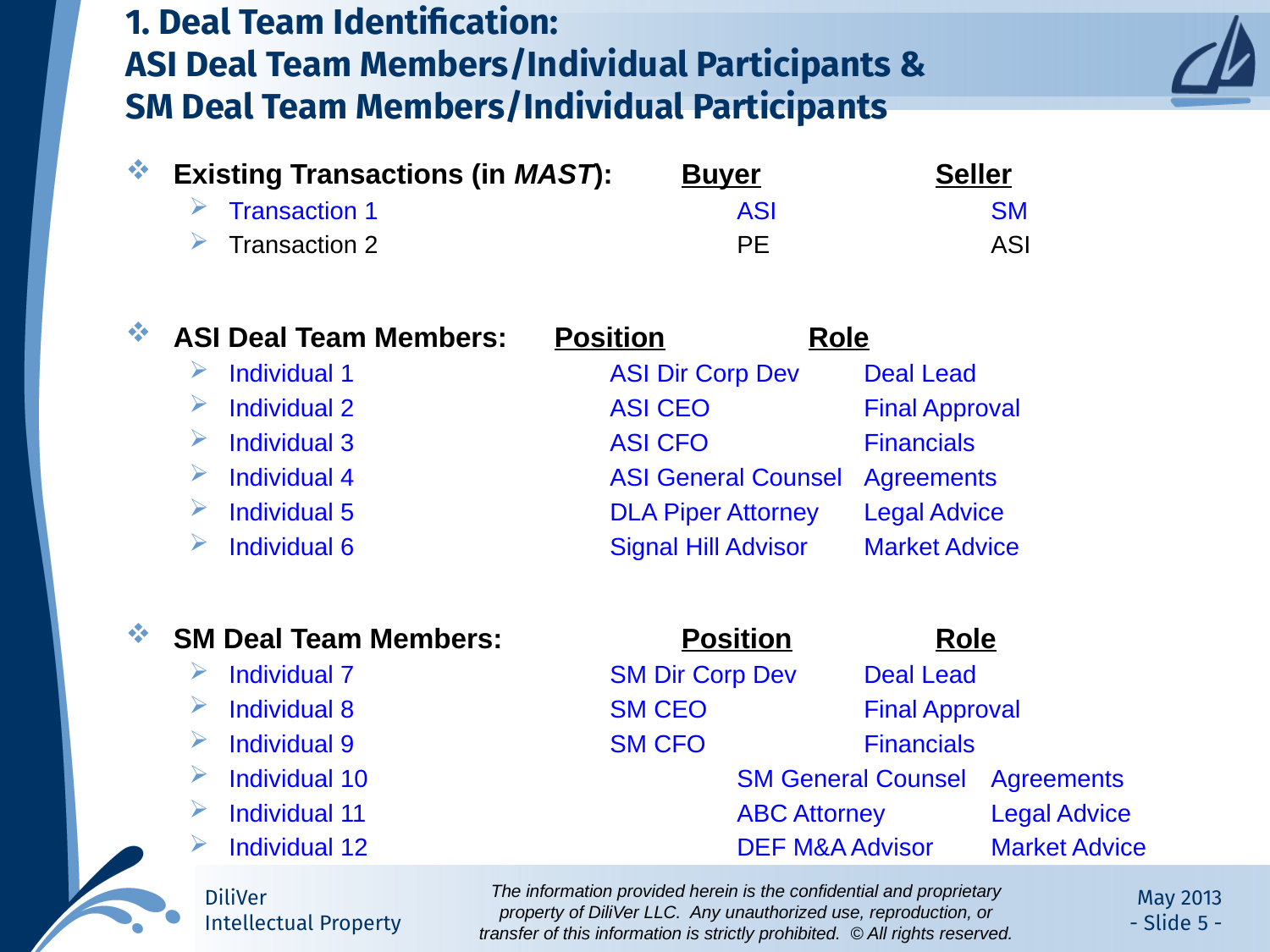

# 1. Deal Team Identification: ASI Deal Team Members/Individual Participants & SM Deal Team Members/Individual Participants
Existing Transactions (in MAST):	Buyer		Seller
Transaction 1			ASI		SM
Transaction 2			PE		ASI

ASI Deal Team Members:	Position		Role
Individual 1			ASI Dir Corp Dev	Deal Lead
Individual 2			ASI CEO		Final Approval
Individual 3			ASI CFO		Financials
Individual 4			ASI General Counsel	Agreements
Individual 5			DLA Piper Attorney	Legal Advice
Individual 6			Signal Hill Advisor	Market Advice

SM Deal Team Members:		Position		Role
Individual 7			SM Dir Corp Dev	Deal Lead
Individual 8			SM CEO		Final Approval
Individual 9			SM CFO		Financials
Individual 10			SM General Counsel	Agreements
Individual 11			ABC Attorney	Legal Advice
Individual 12			DEF M&A Advisor	Market Advice